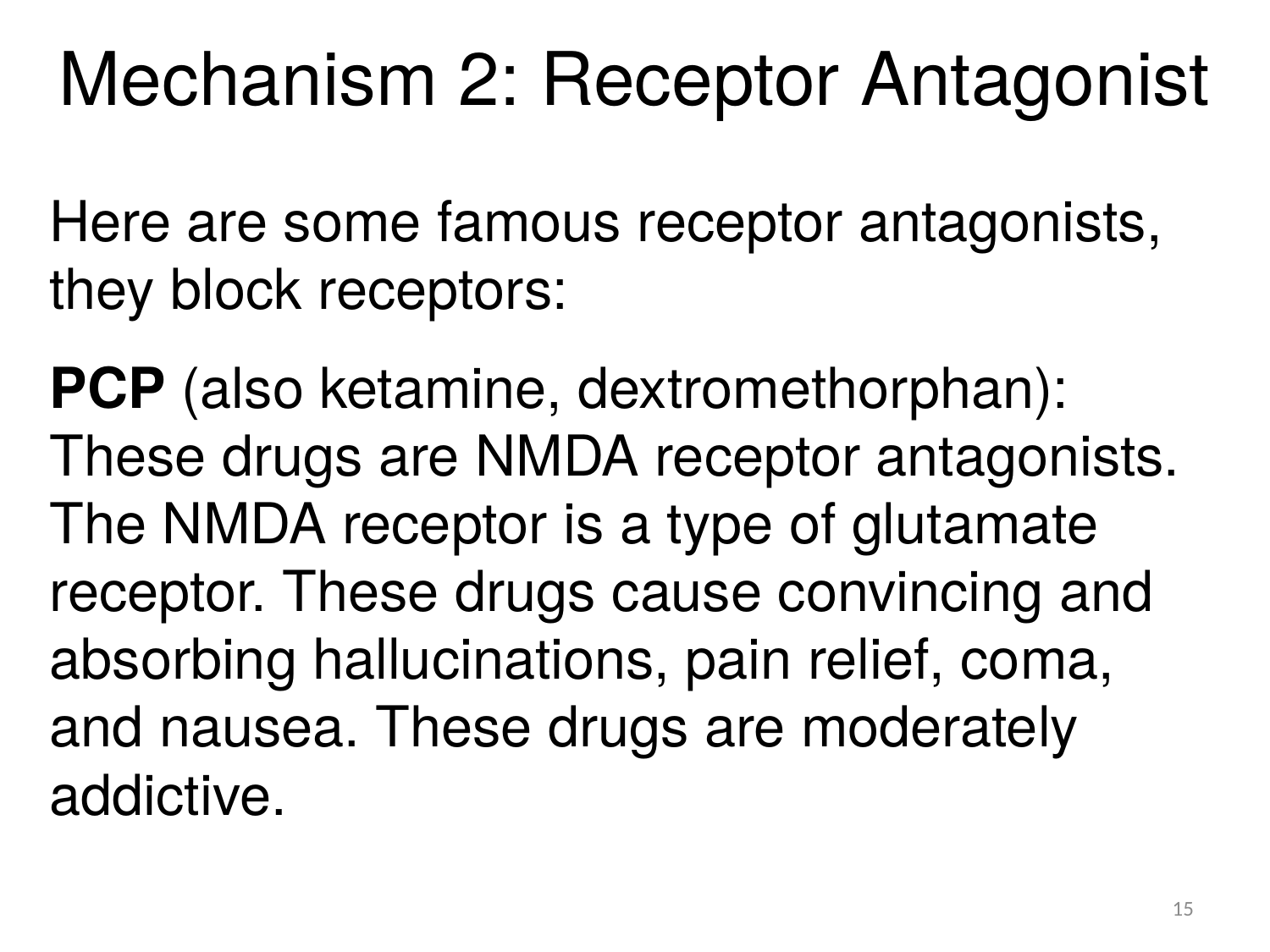

Mechanism 2: Receptor Antagonist
Here are some famous receptor antagonists, they block receptors:
PCP (also ketamine, dextromethorphan): These drugs are NMDA receptor antagonists. The NMDA receptor is a type of glutamate receptor. These drugs cause convincing and absorbing hallucinations, pain relief, coma, and nausea. These drugs are moderately addictive.
15